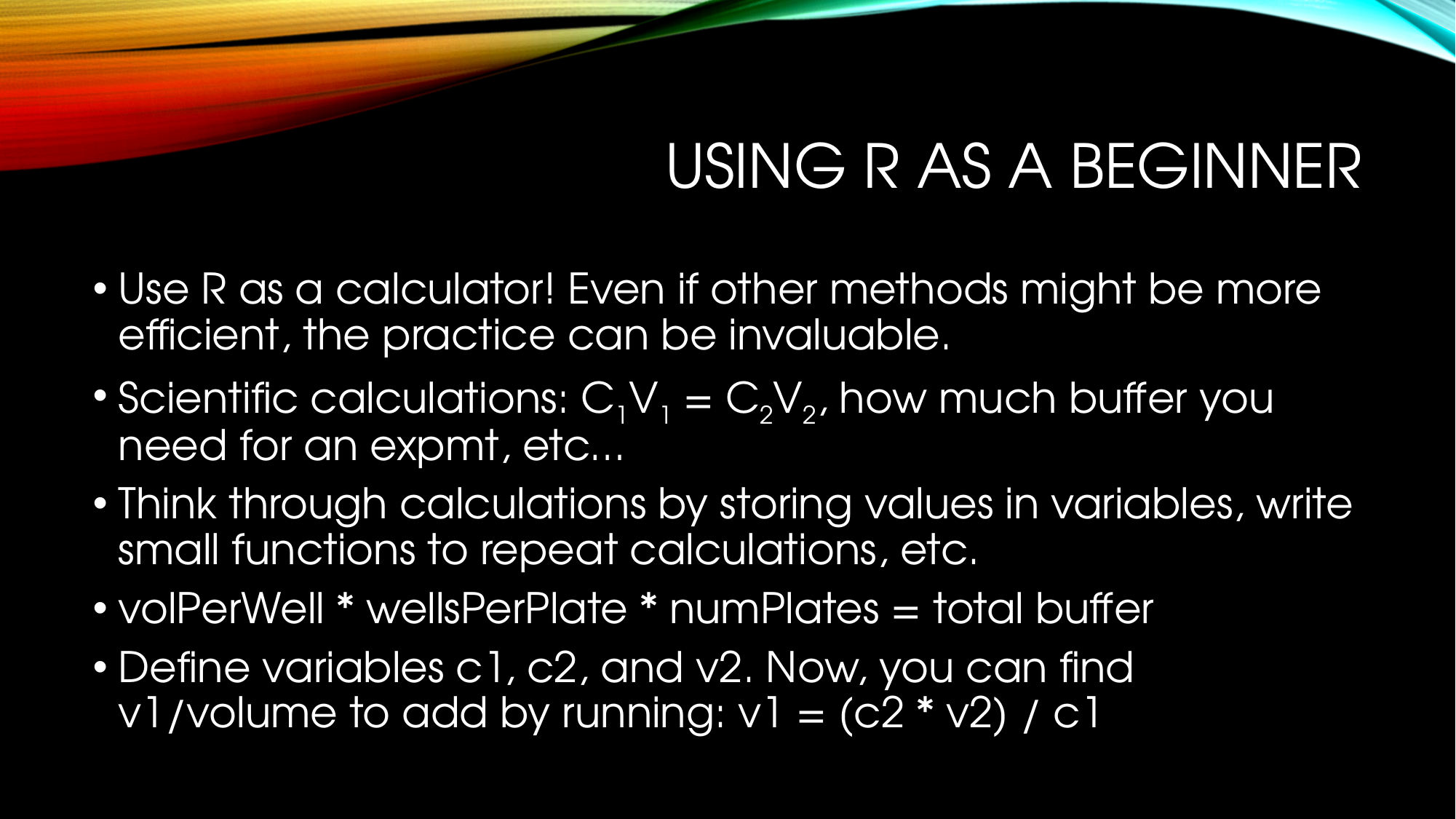

# Using R As a Beginner
Use R as a calculator! Even if other methods might be more efficient, the practice can be invaluable.
Scientific calculations: C1V1 = C2V2, how much buffer you need for an expmt, etc…
Think through calculations by storing values in variables, write small functions to repeat calculations, etc.
volPerWell * wellsPerPlate * numPlates = total buffer
Define variables c1, c2, and v2. Now, you can find v1/volume to add by running: v1 = (c2 * v2) / c1